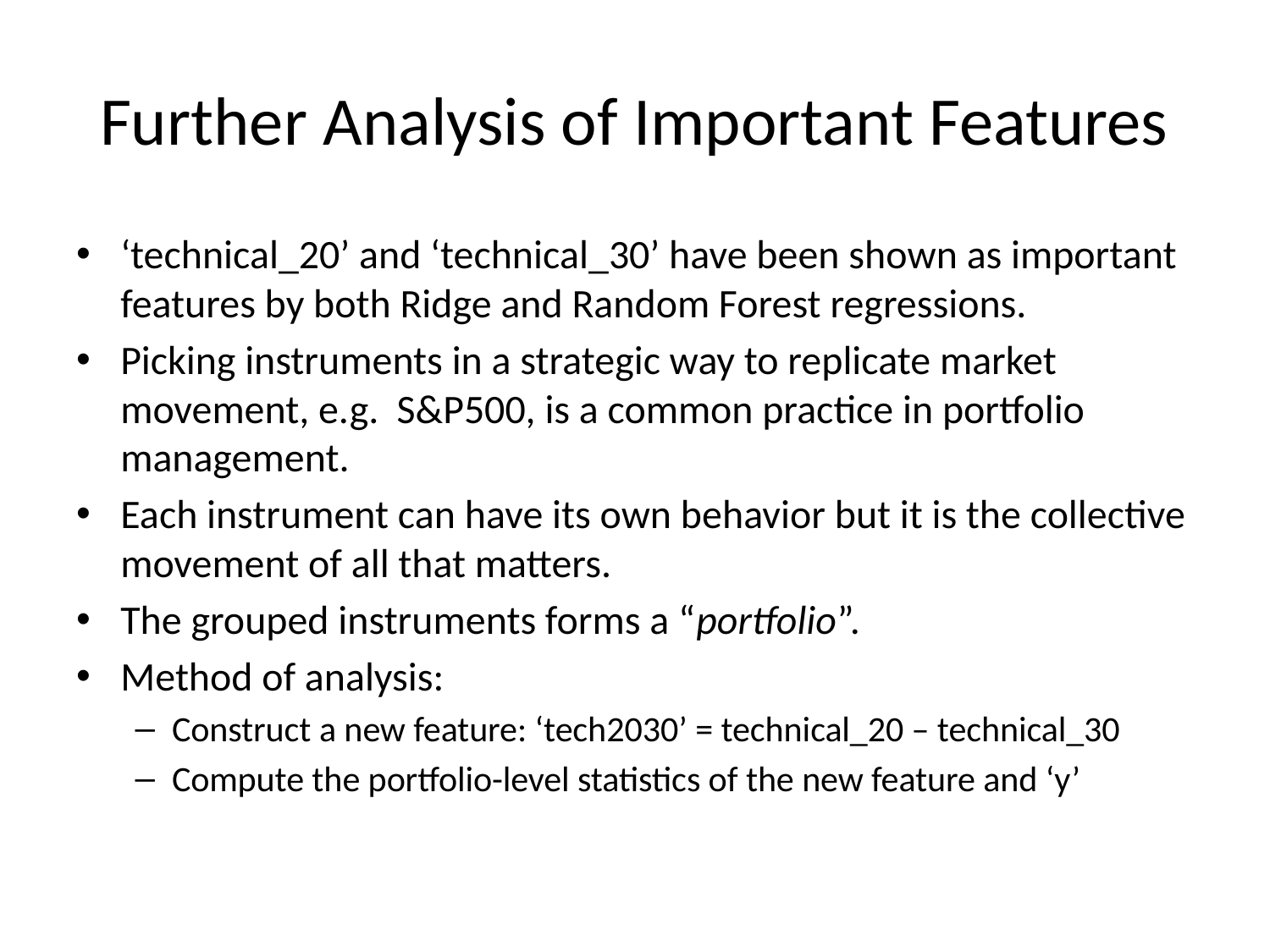

# Further Analysis of Important Features
‘technical_20’ and ‘technical_30’ have been shown as important features by both Ridge and Random Forest regressions.
Picking instruments in a strategic way to replicate market movement, e.g.  S&P500, is a common practice in portfolio management.
Each instrument can have its own behavior but it is the collective movement of all that matters.
The grouped instruments forms a “portfolio”.
Method of analysis:
Construct a new feature: ‘tech2030’ = technical_20 – technical_30
Compute the portfolio-level statistics of the new feature and ‘y’